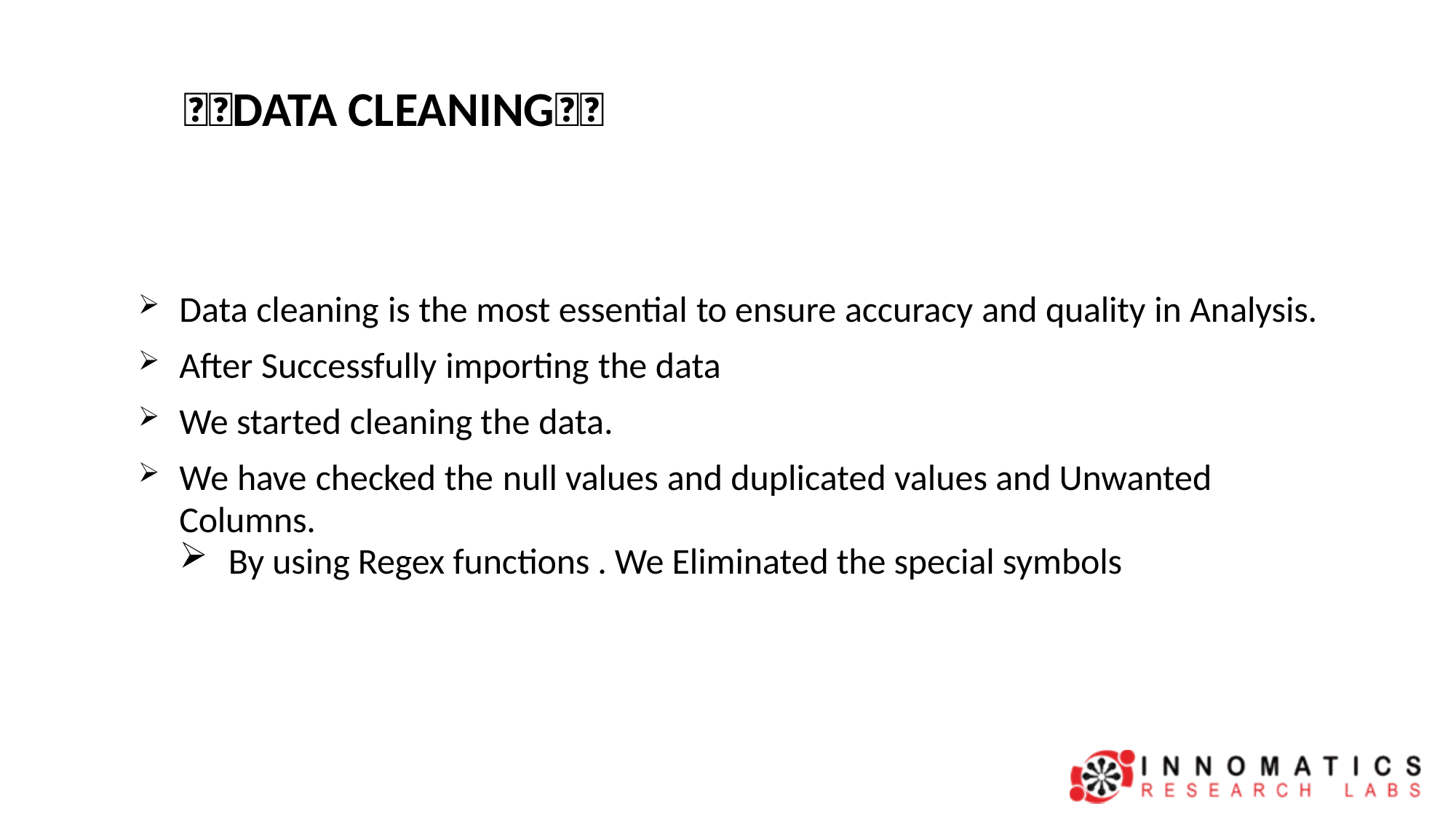

🧹🧹DATA CLEANING🧹🧹
Data cleaning is the most essential to ensure accuracy and quality in Analysis.
After Successfully importing the data
We started cleaning the data.
We have checked the null values and duplicated values and Unwanted
Columns.
 By using Regex functions . We Eliminated the special symbols